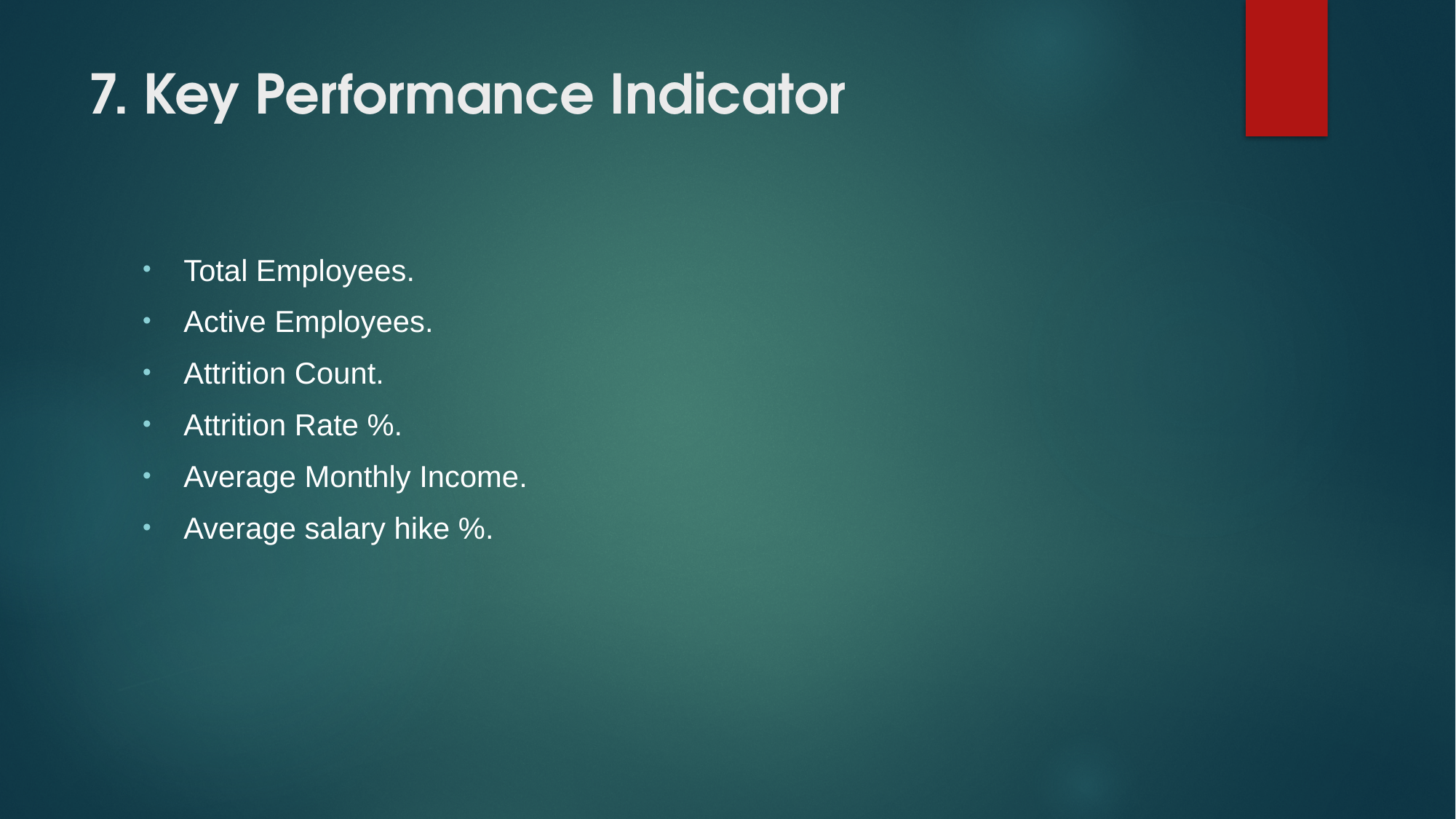

# 7. Key Performance Indicator
Total Employees.
Active Employees.
Attrition Count.
Attrition Rate %.
Average Monthly Income.
Average salary hike %.